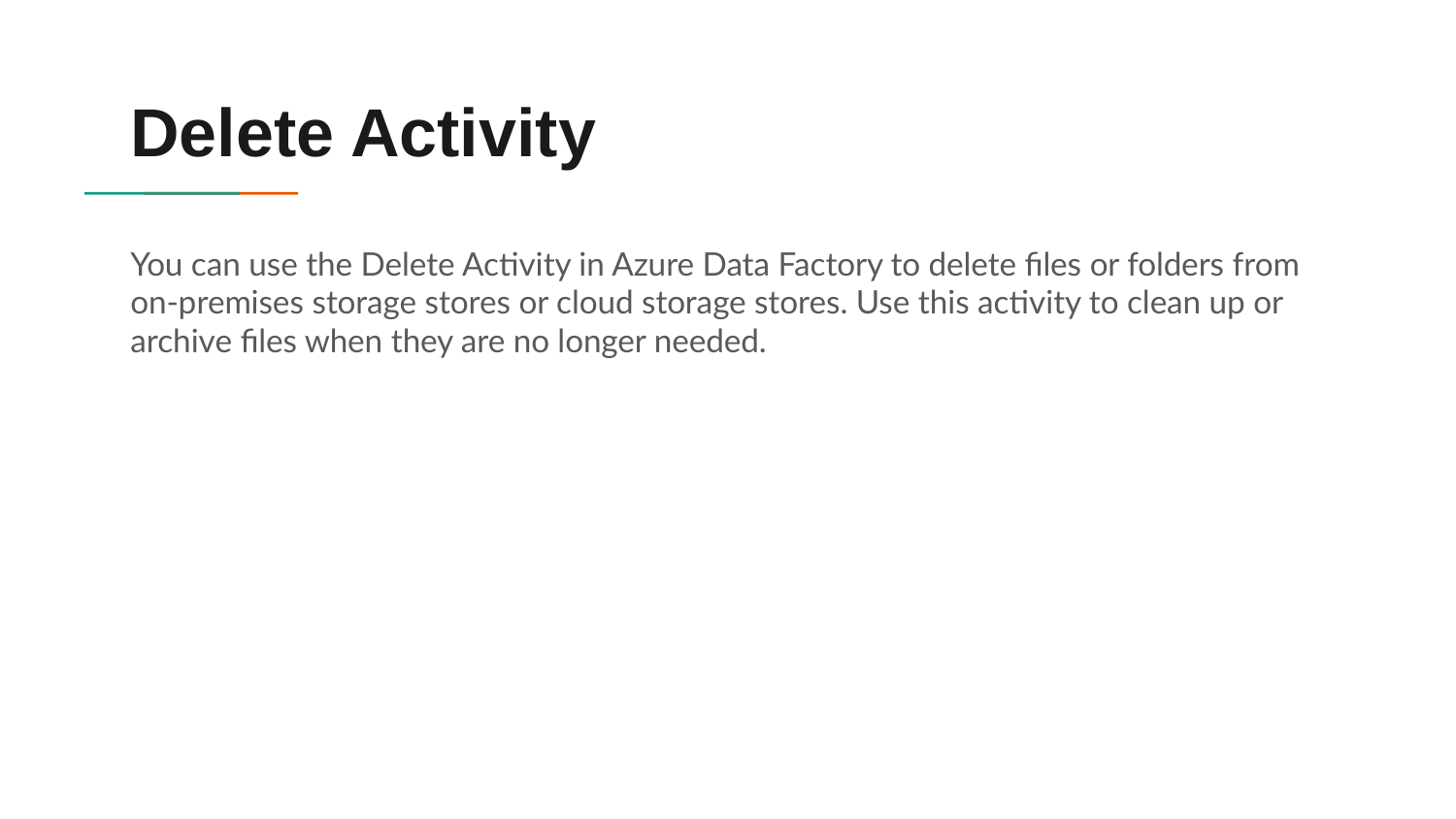

# Delete Activity

You can use the Delete Activity in Azure Data Factory to delete files or folders from on-premises storage stores or cloud storage stores. Use this activity to clean up or archive files when they are no longer needed.